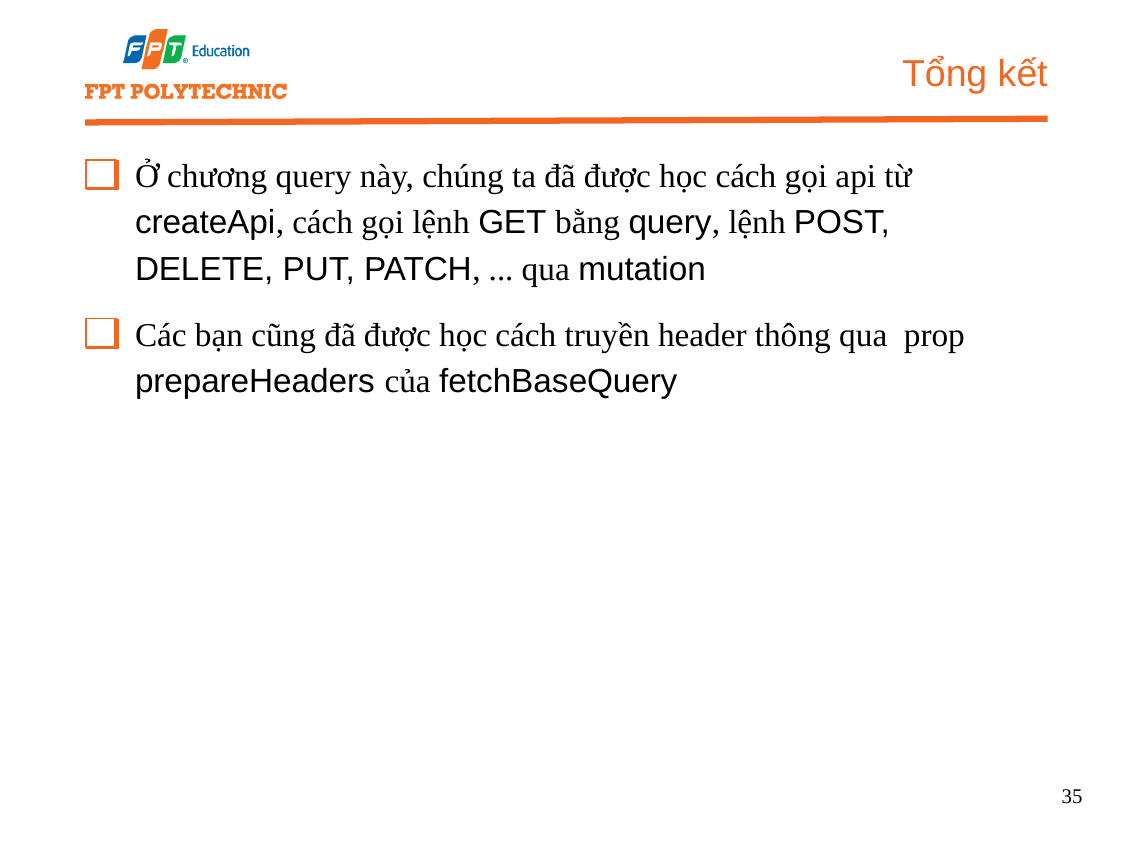

Tổng kết

Ở chương query này, chúng ta đã được học cách gọi api từ createApi, cách gọi lệnh GET bằng query, lệnh POST, DELETE, PUT, PATCH, ... qua mutation

Các bạn cũng đã được học cách truyền header thông qua  prop prepareHeaders của fetchBaseQuery

35